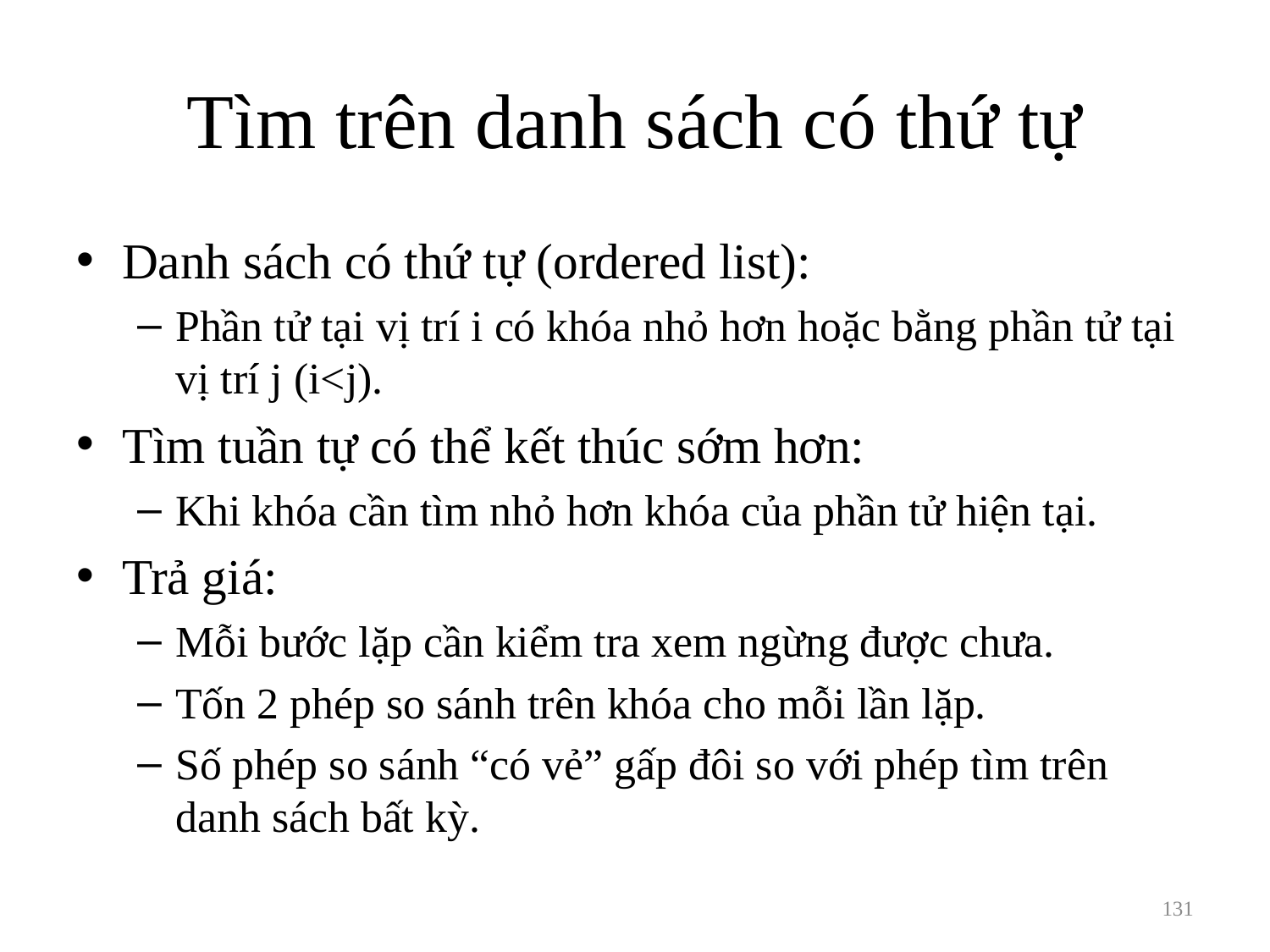

# Tìm trên danh sách có thứ tự
Danh sách có thứ tự (ordered list):
Phần tử tại vị trí i có khóa nhỏ hơn hoặc bằng phần tử tại vị trí j (i<j).
Tìm tuần tự có thể kết thúc sớm hơn:
Khi khóa cần tìm nhỏ hơn khóa của phần tử hiện tại.
Trả giá:
Mỗi bước lặp cần kiểm tra xem ngừng được chưa.
Tốn 2 phép so sánh trên khóa cho mỗi lần lặp.
Số phép so sánh “có vẻ” gấp đôi so với phép tìm trên danh sách bất kỳ.
131